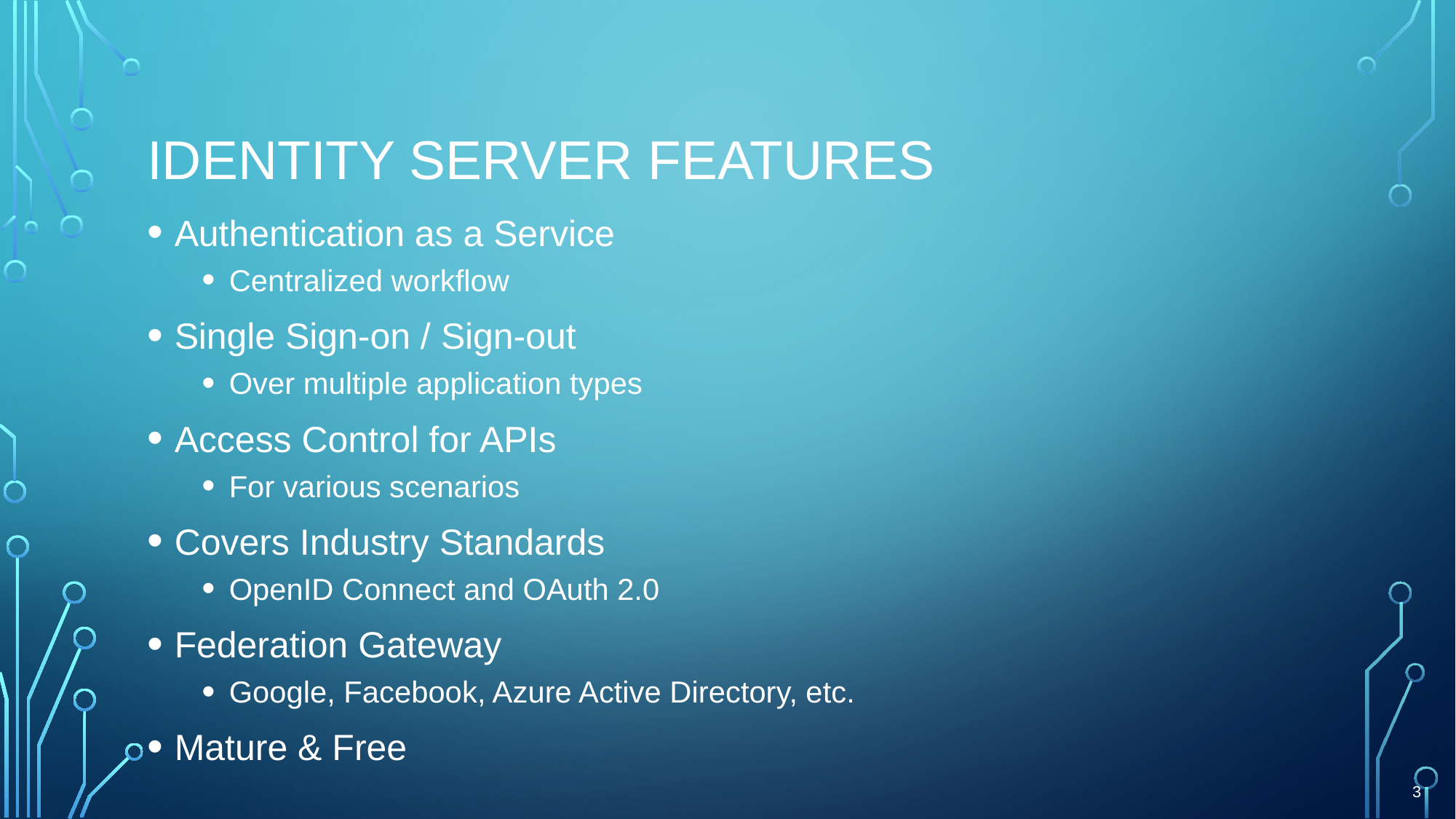

# Identity Server features
Authentication as a Service
Centralized workflow
Single Sign-on / Sign-out
Over multiple application types
Access Control for APIs
For various scenarios
Covers Industry Standards
OpenID Connect and OAuth 2.0
Federation Gateway
Google, Facebook, Azure Active Directory, etc.
Mature & Free
3